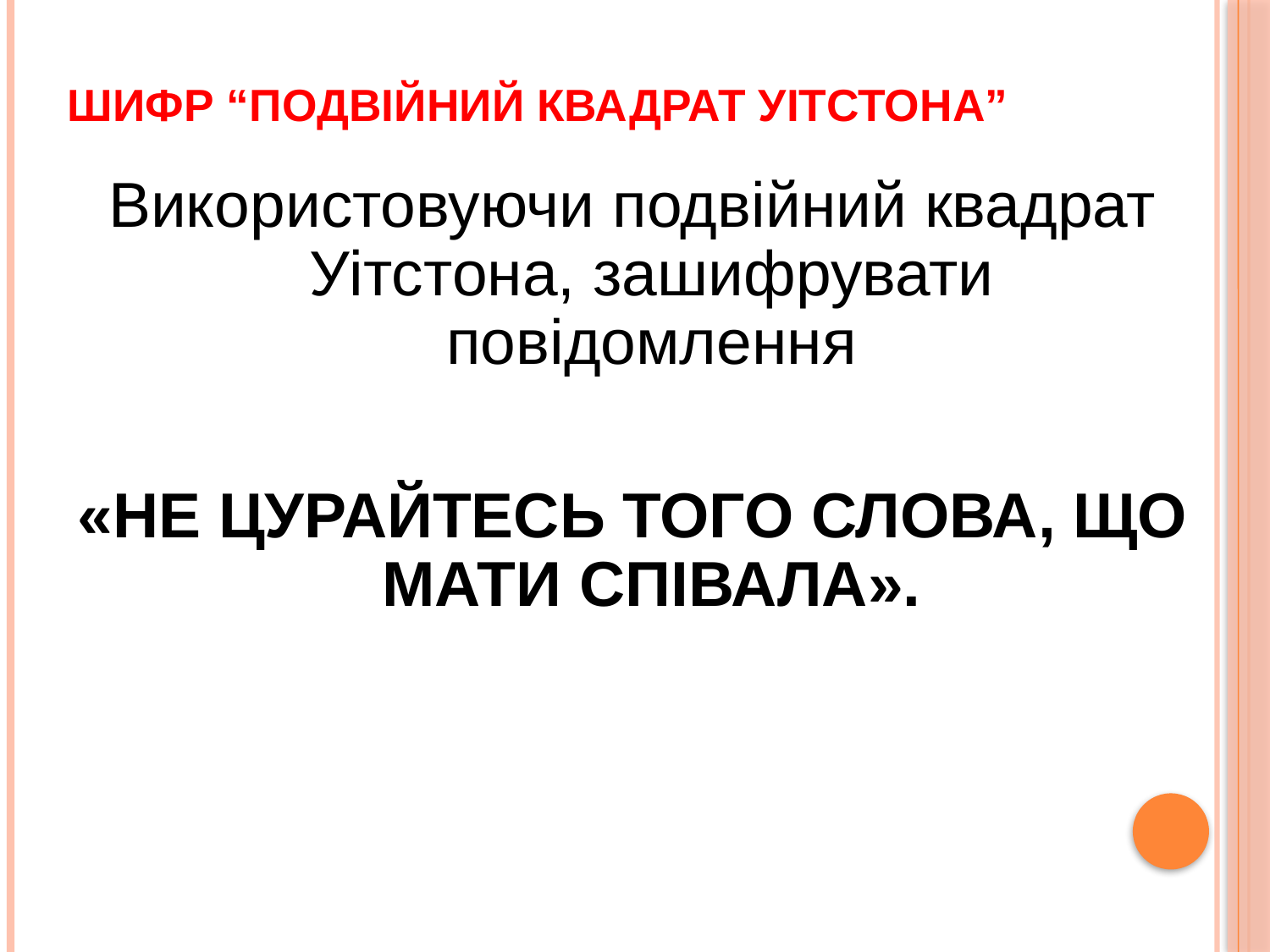

# Шифр “Подвійний квадрат Уітстона”
Використовуючи подвійний квадрат Уітстона, зашифрувати повідомлення

«НЕ ЦУРАЙТЕСЬ ТОГО СЛОВА, ЩО МАТИ СПІВАЛА».